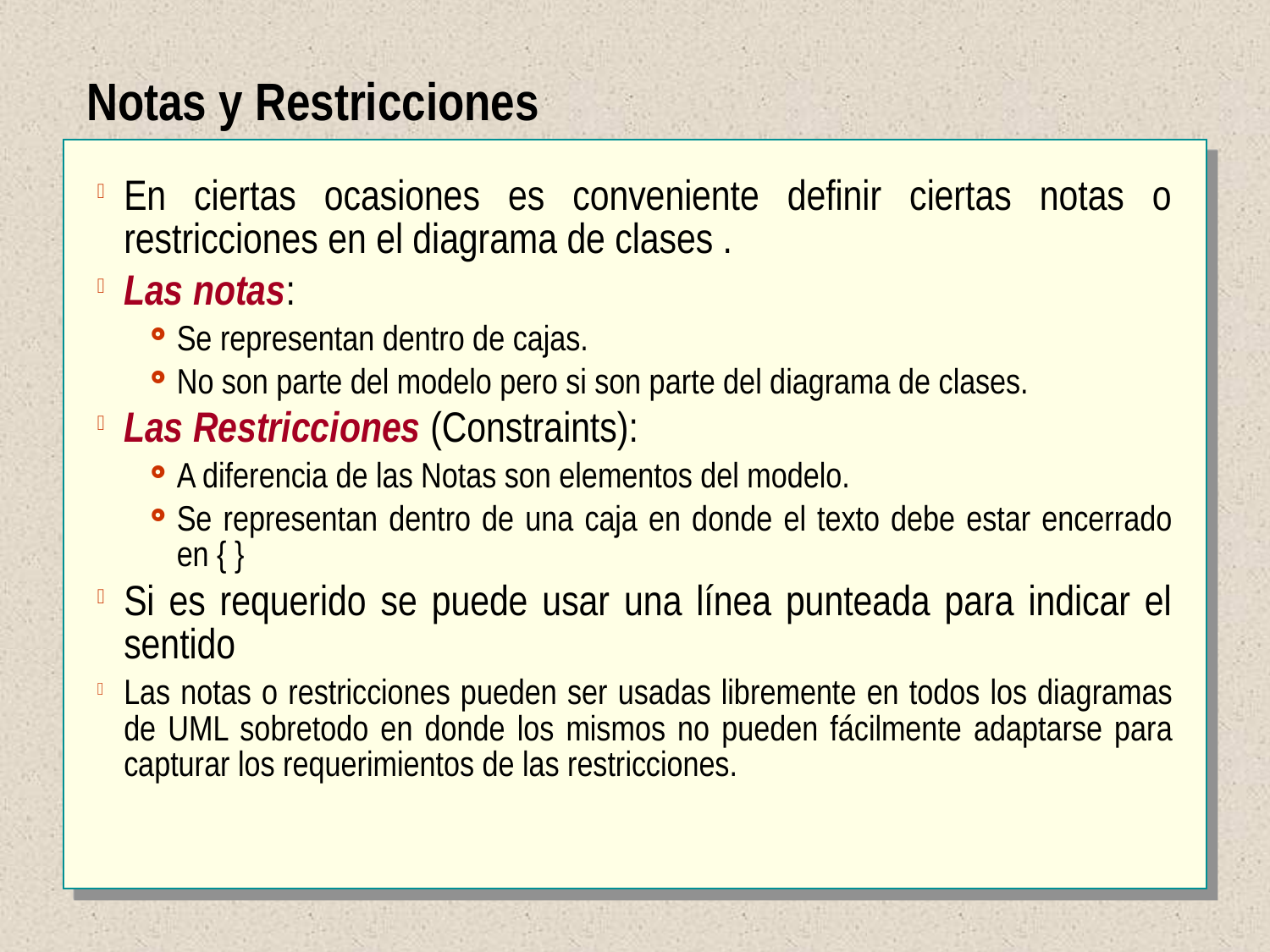

Notas y Restricciones
En ciertas ocasiones es conveniente definir ciertas notas o restricciones en el diagrama de clases .
Las notas:
Se representan dentro de cajas.
No son parte del modelo pero si son parte del diagrama de clases.
Las Restricciones (Constraints):
A diferencia de las Notas son elementos del modelo.
Se representan dentro de una caja en donde el texto debe estar encerrado en { }
Si es requerido se puede usar una línea punteada para indicar el sentido
Las notas o restricciones pueden ser usadas libremente en todos los diagramas de UML sobretodo en donde los mismos no pueden fácilmente adaptarse para capturar los requerimientos de las restricciones.